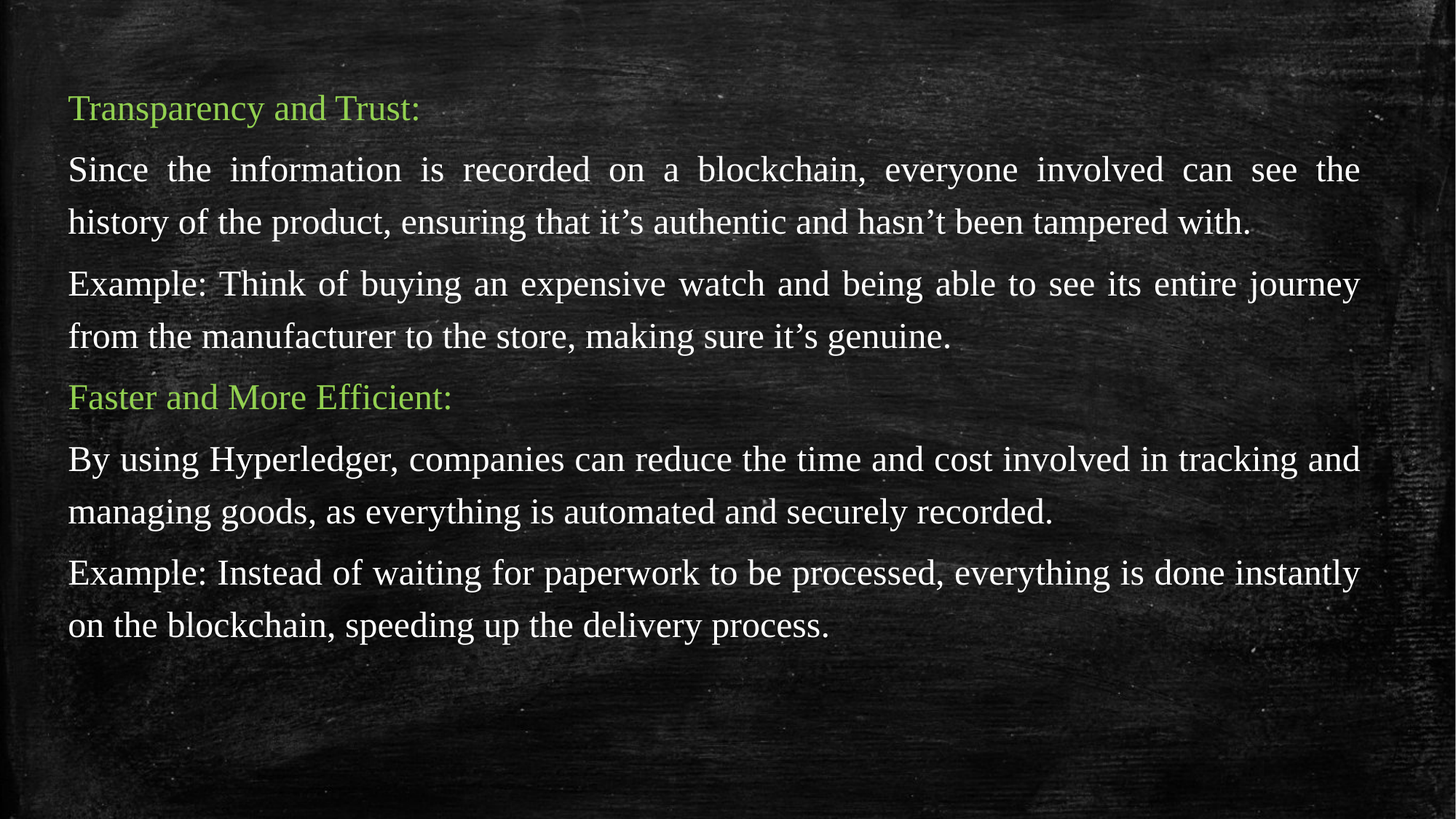

Transparency and Trust:
Since the information is recorded on a blockchain, everyone involved can see the history of the product, ensuring that it’s authentic and hasn’t been tampered with.
Example: Think of buying an expensive watch and being able to see its entire journey from the manufacturer to the store, making sure it’s genuine.
Faster and More Efficient:
By using Hyperledger, companies can reduce the time and cost involved in tracking and managing goods, as everything is automated and securely recorded.
Example: Instead of waiting for paperwork to be processed, everything is done instantly on the blockchain, speeding up the delivery process.